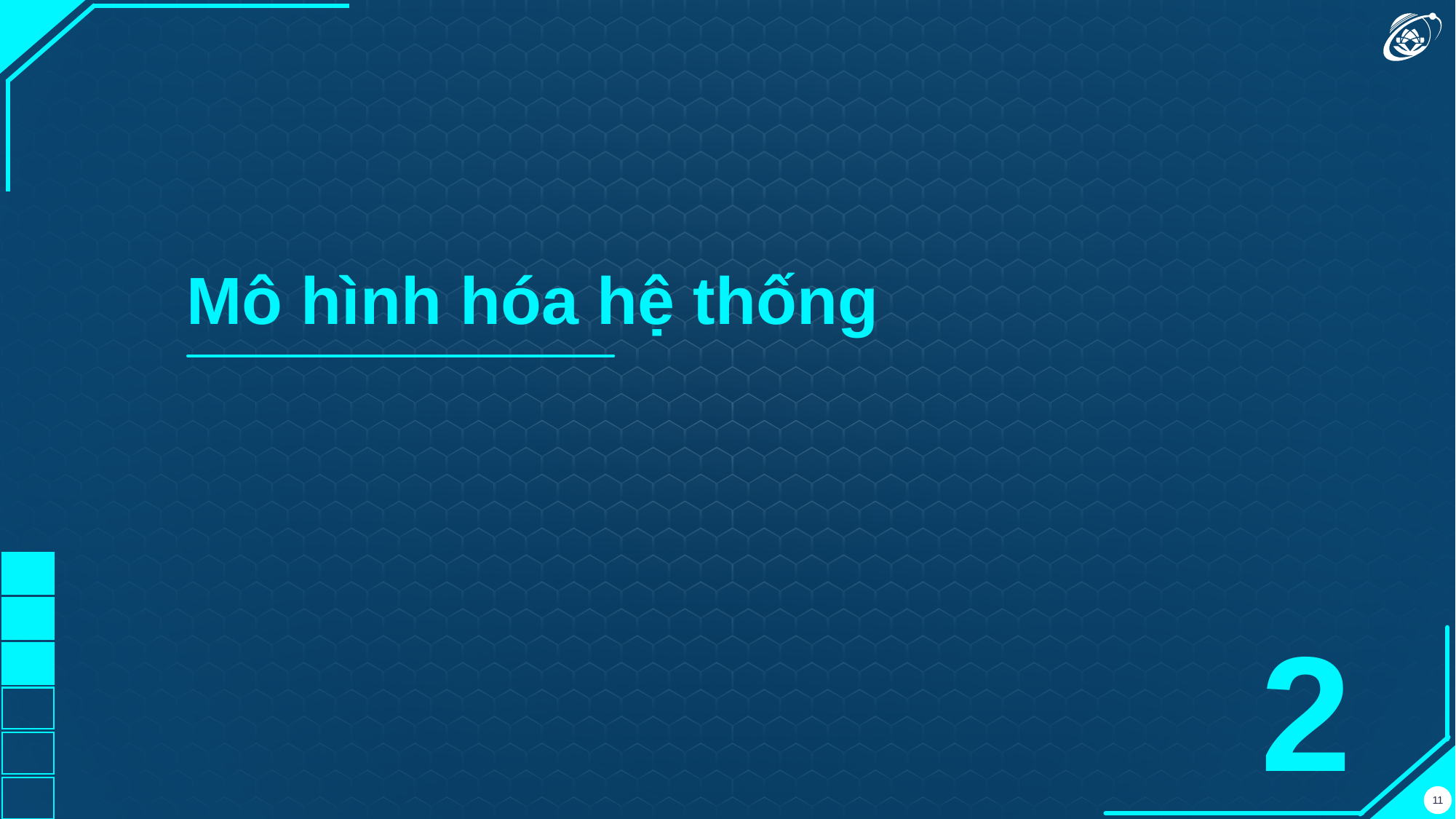

Mô hình hóa hệ thống

2
11